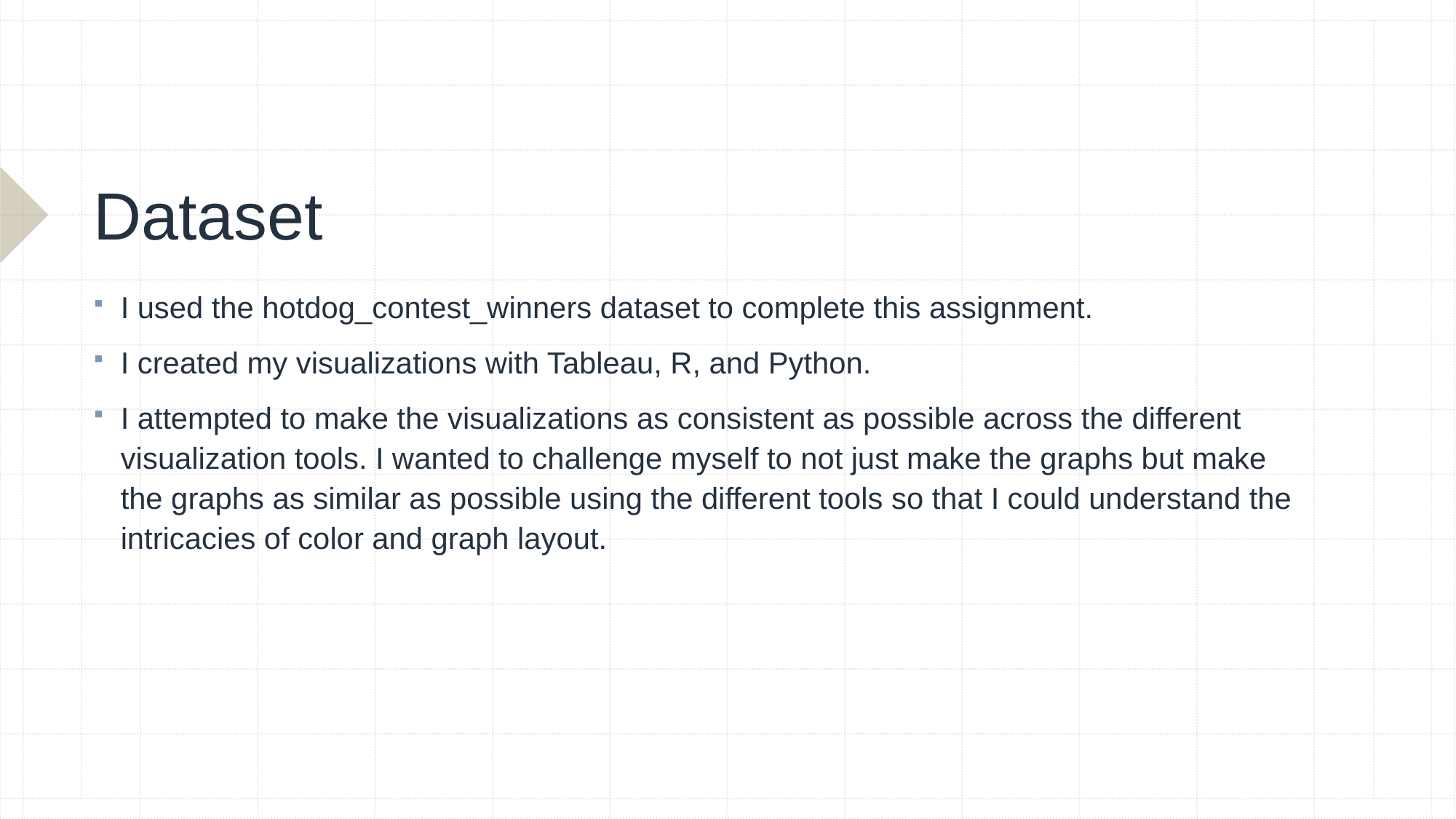

# Dataset
I used the hotdog_contest_winners dataset to complete this assignment.
I created my visualizations with Tableau, R, and Python.
I attempted to make the visualizations as consistent as possible across the different visualization tools. I wanted to challenge myself to not just make the graphs but make the graphs as similar as possible using the different tools so that I could understand the intricacies of color and graph layout.